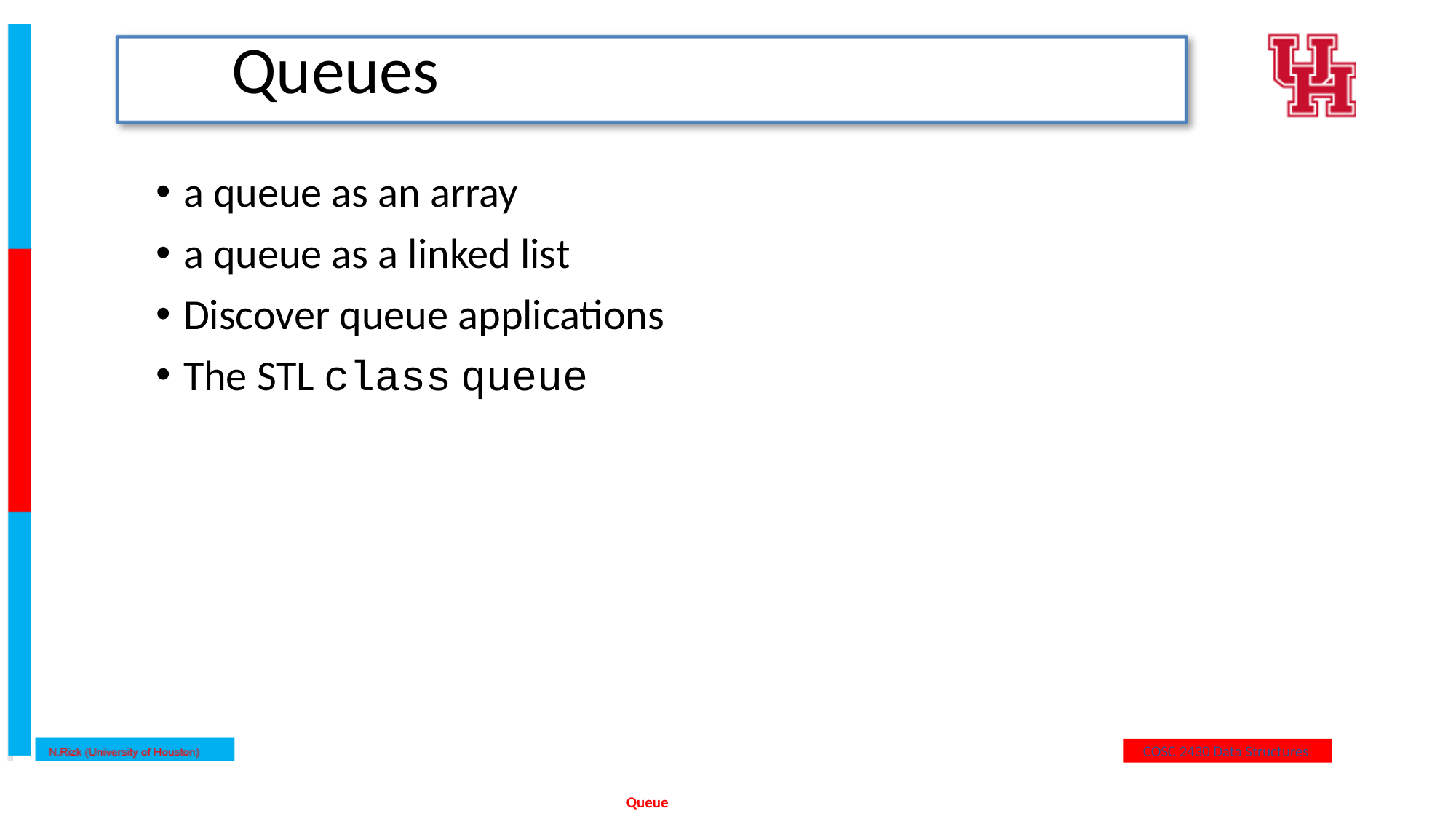

# Queues
a queue as an array
a queue as a linked list
Discover queue applications
The STL class queue